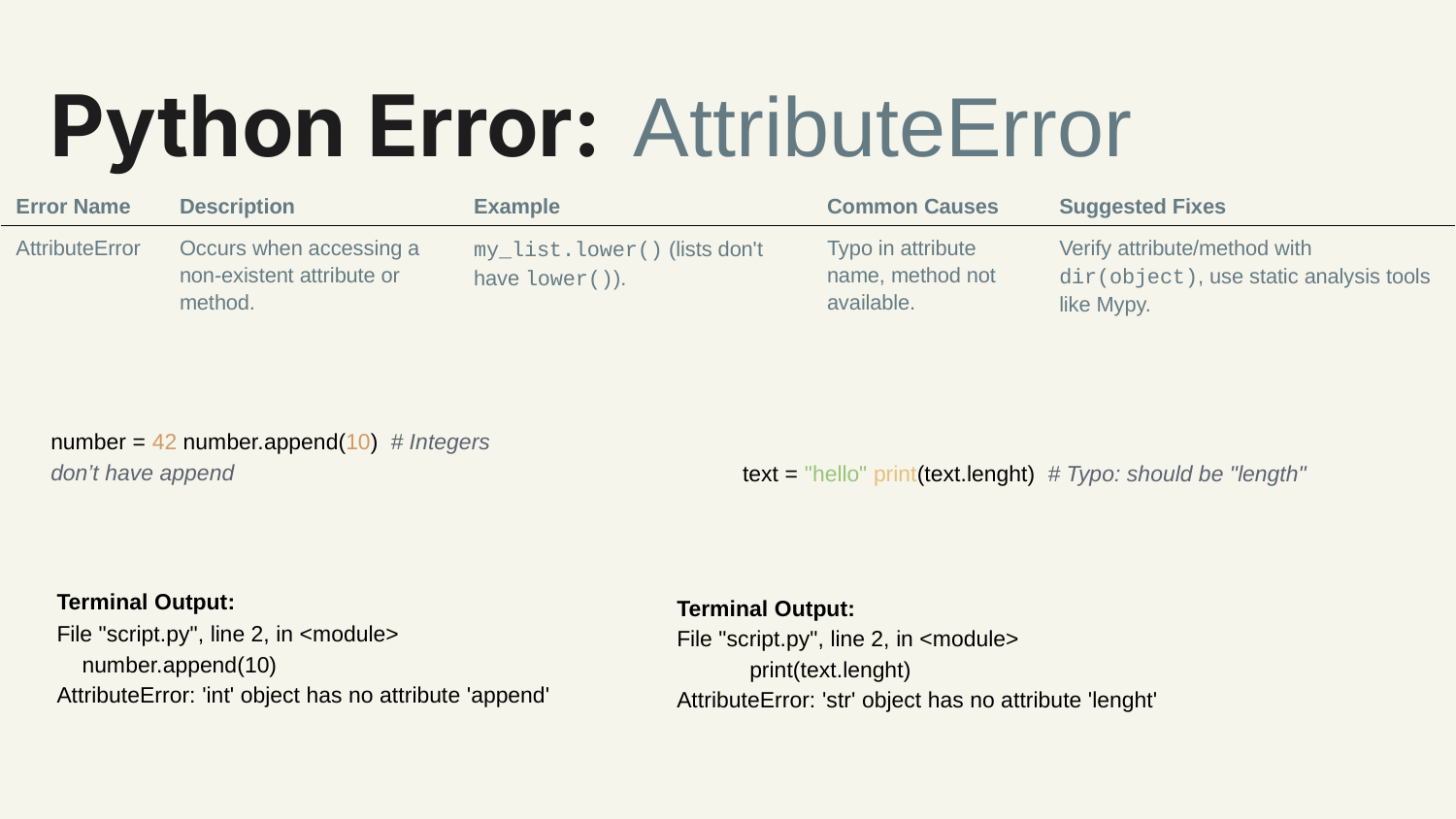

# Python Error: AttributeError
| Error Name | Description | Example | Common Causes | Suggested Fixes |
| --- | --- | --- | --- | --- |
| AttributeError | Occurs when accessing a non-existent attribute or method. | my\_list.lower() (lists don't have lower()). | Typo in attribute name, method not available. | Verify attribute/method with dir(object), use static analysis tools like Mypy. |
number = 42 number.append(10)  # Integers don’t have append
text = "hello" print(text.lenght)  # Typo: should be "length"
Terminal Output:
File "script.py", line 2, in <module>
    number.append(10)
AttributeError: 'int' object has no attribute 'append'
Terminal Output:
File "script.py", line 2, in <module>
print(text.lenght)
AttributeError: 'str' object has no attribute 'lenght'